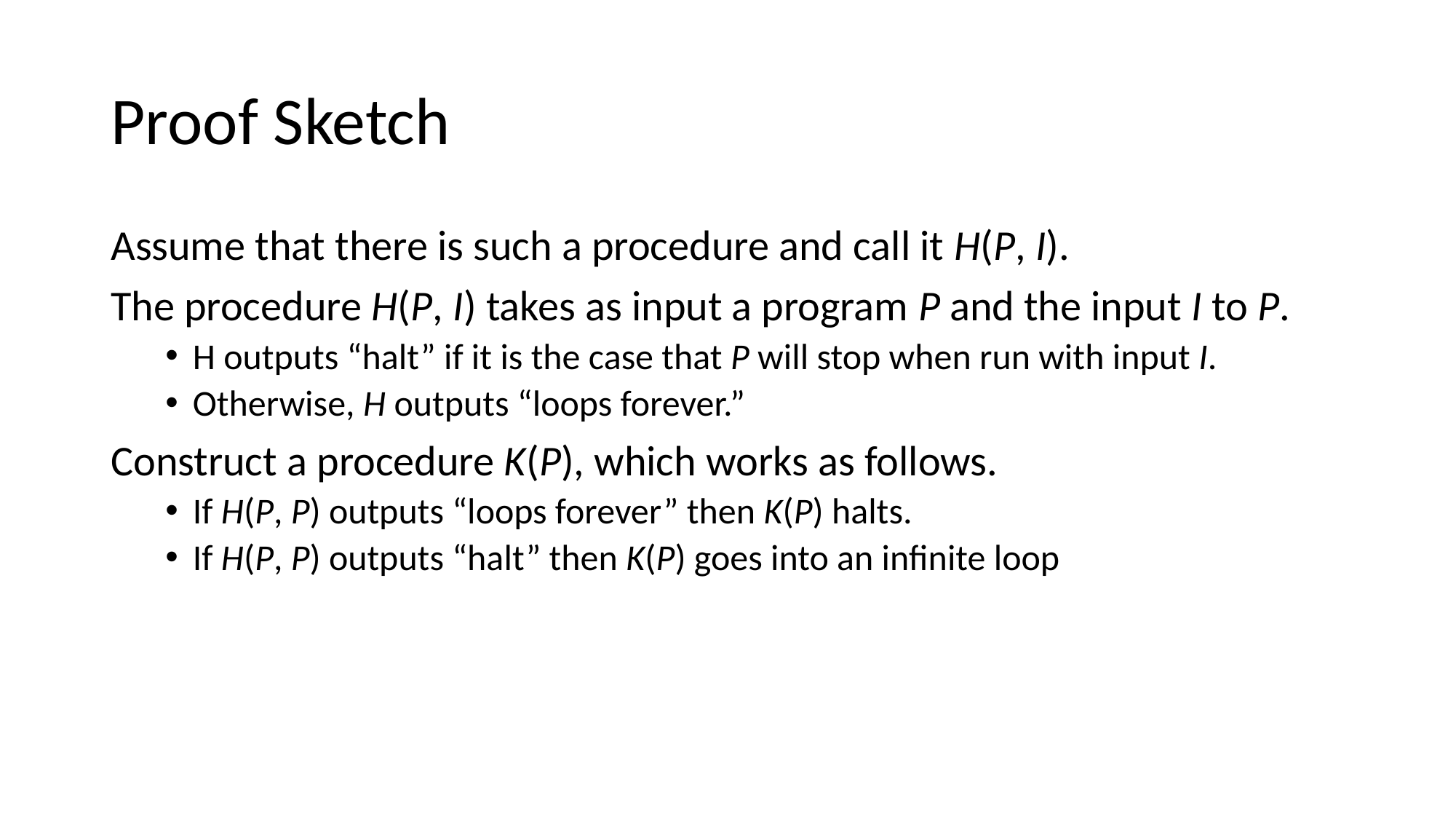

# Proof Sketch
Assume that there is such a procedure and call it H(P, I).
The procedure H(P, I) takes as input a program P and the input I to P.
H outputs “halt” if it is the case that P will stop when run with input I.
Otherwise, H outputs “loops forever.”
Construct a procedure K(P), which works as follows.
If H(P, P) outputs “loops forever” then K(P) halts.
If H(P, P) outputs “halt” then K(P) goes into an infinite loop